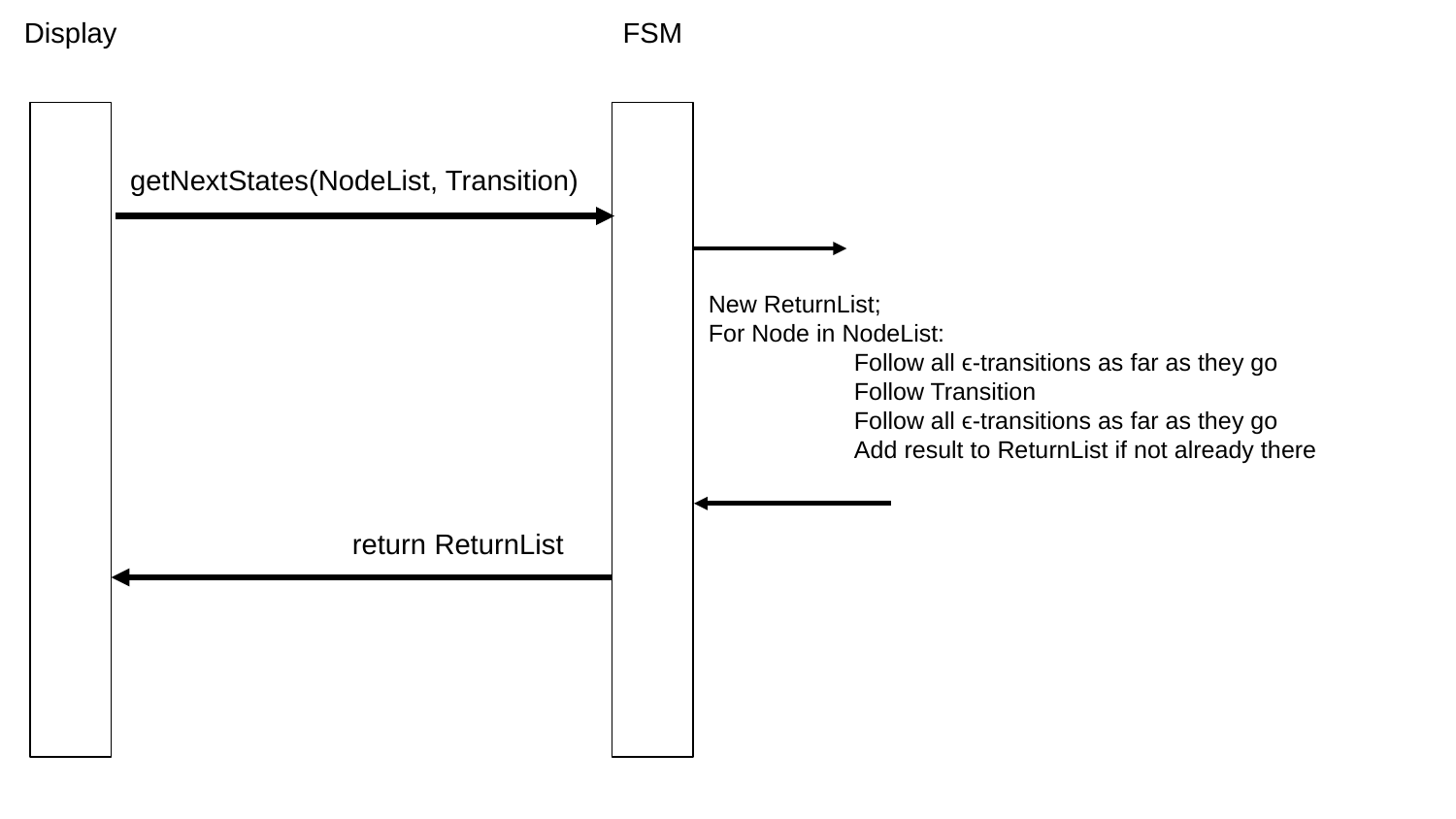

Display
FSM

getNextStates(NodeList, Transition)
New ReturnList;
For Node in NodeList:
	Follow all ϵ-transitions as far as they go
	Follow Transition
	Follow all ϵ-transitions as far as they go
	Add result to ReturnList if not already there
return ReturnList